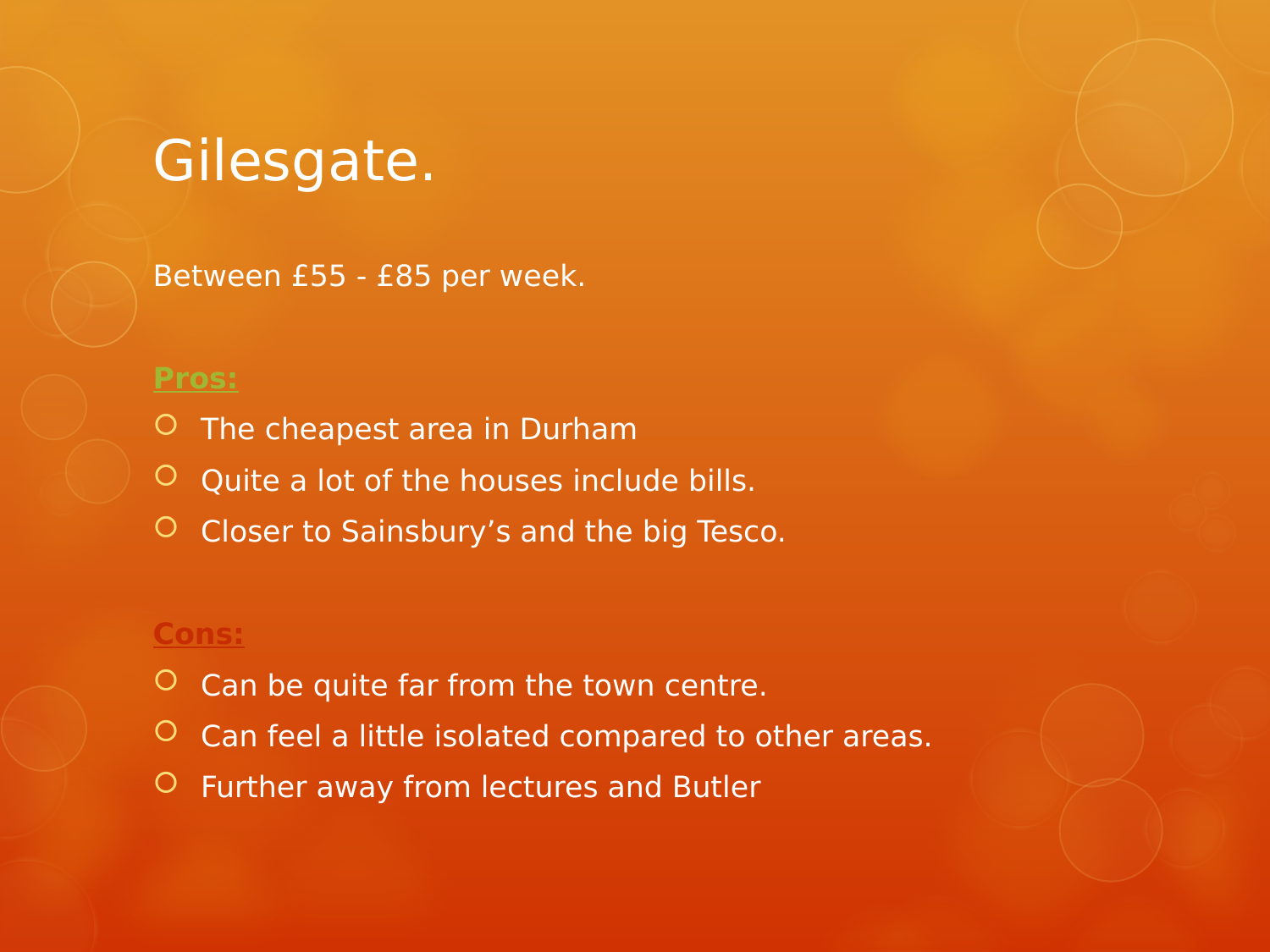

# Gilesgate.
Between £55 - £85 per week.

Pros:
The cheapest area in Durham
Quite a lot of the houses include bills.
Closer to Sainsbury’s and the big Tesco.

Cons:
Can be quite far from the town centre.
Can feel a little isolated compared to other areas.
Further away from lectures and Butler